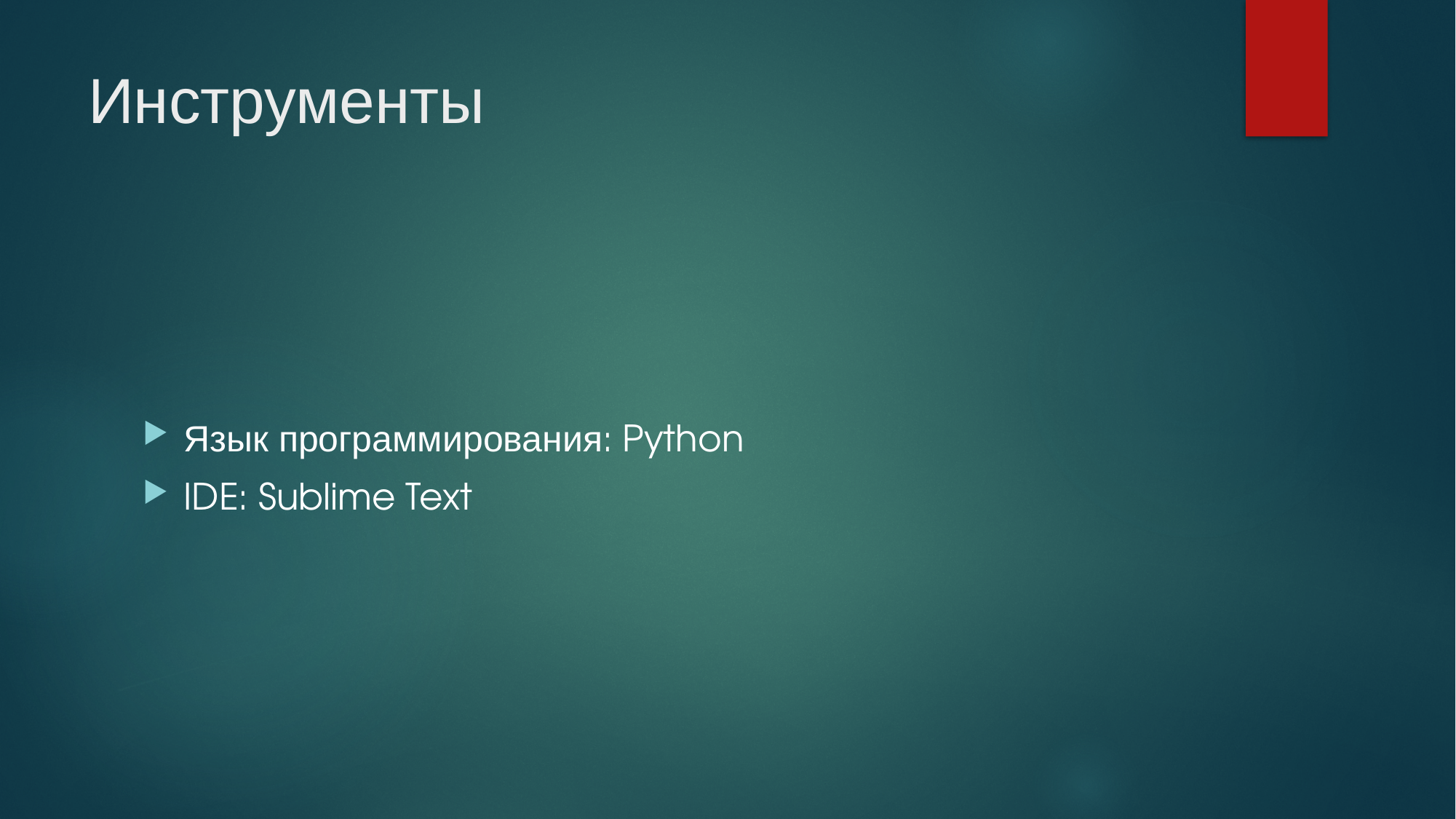

# Инструменты
Язык программирования: Python
IDE: Sublime Text